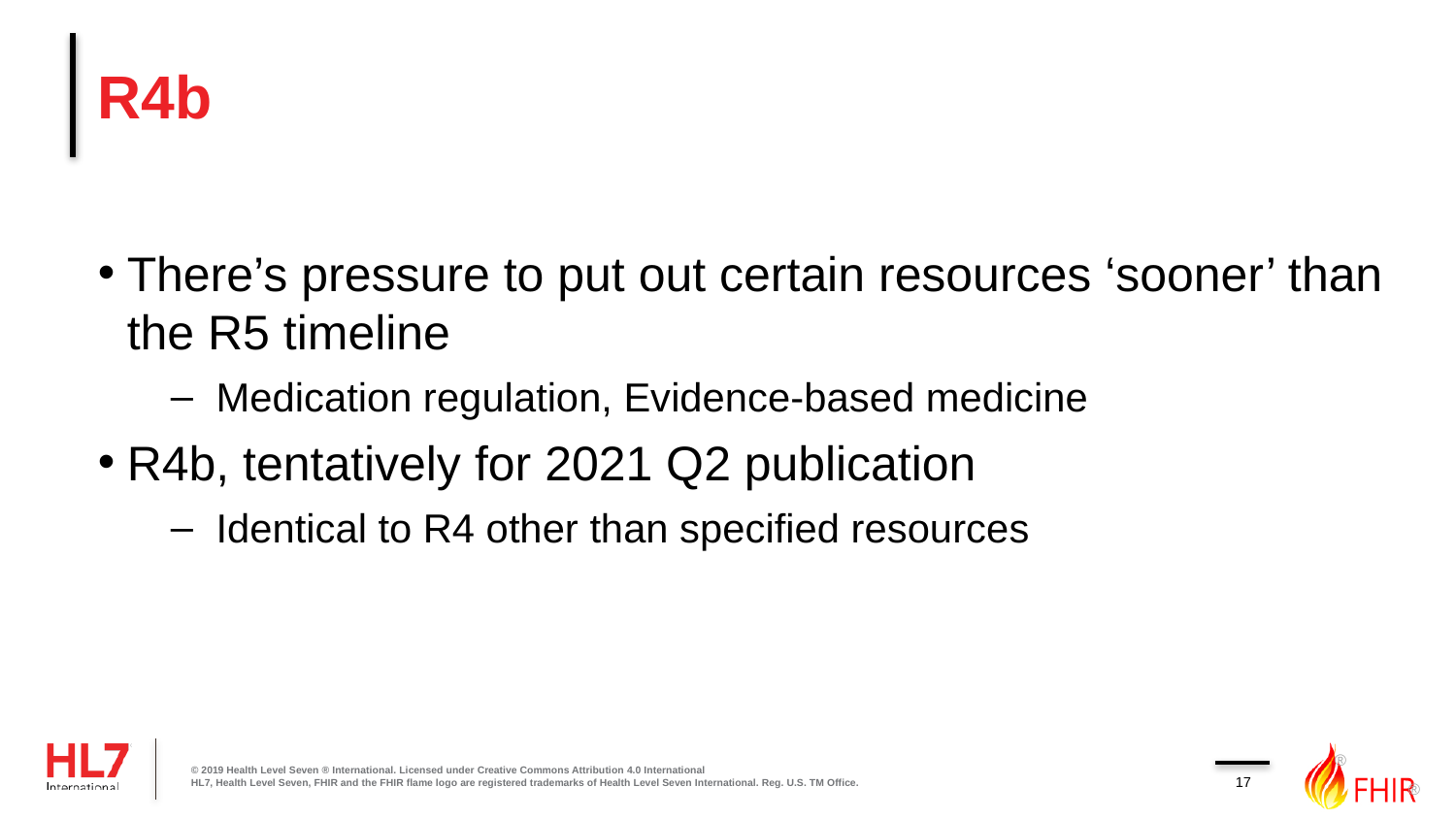

# R4b
There’s pressure to put out certain resources ‘sooner’ than the R5 timeline
Medication regulation, Evidence-based medicine
R4b, tentatively for 2021 Q2 publication
Identical to R4 other than specified resources
17
© 2019 Health Level Seven ® International. Licensed under Creative Commons Attribution 4.0 International
HL7, Health Level Seven, FHIR and the FHIR flame logo are registered trademarks of Health Level Seven International. Reg. U.S. TM Office.